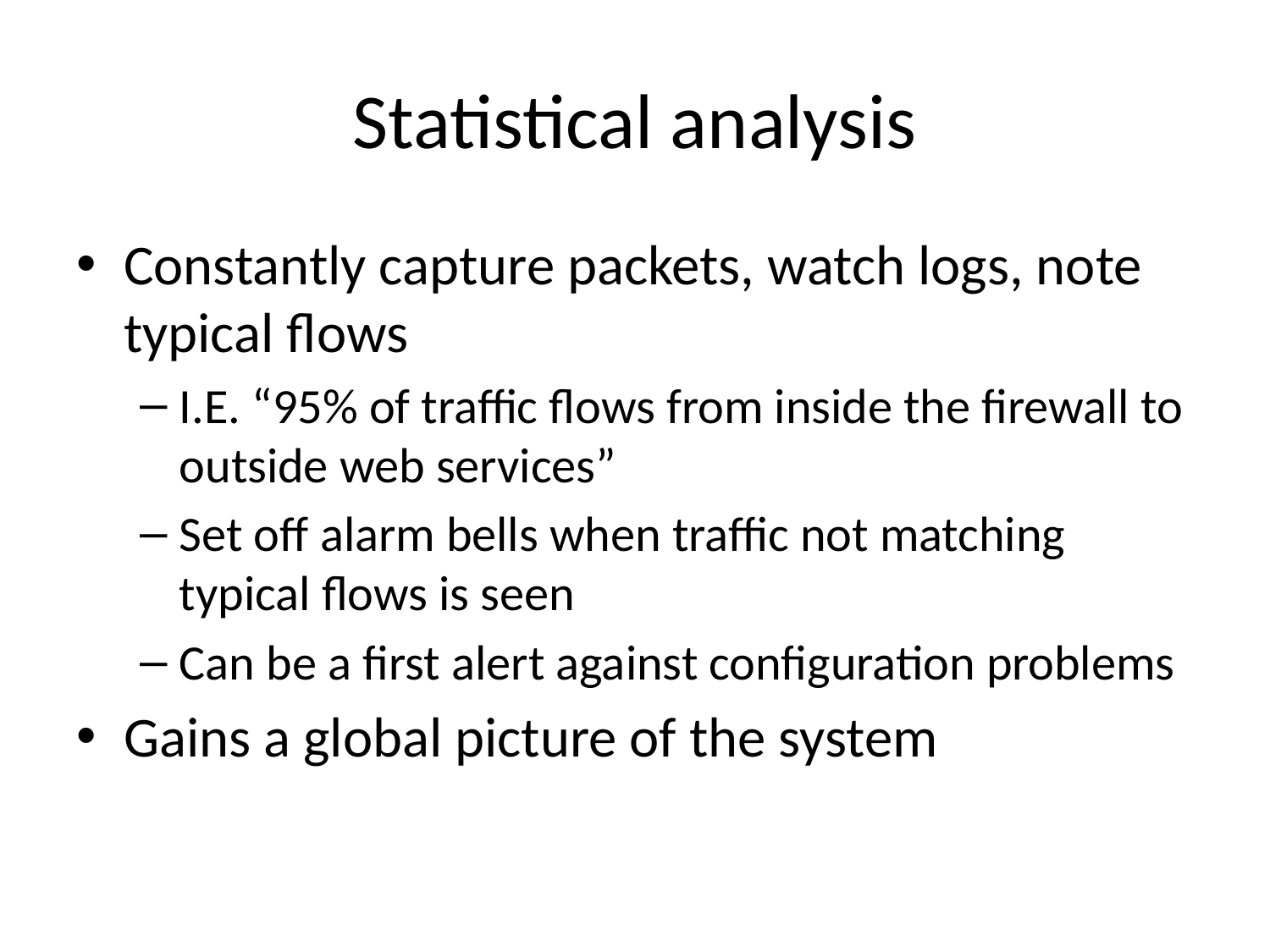

# Statistical analysis
Constantly capture packets, watch logs, note typical flows
I.E. “95% of traffic flows from inside the firewall to outside web services”
Set off alarm bells when traffic not matching typical flows is seen
Can be a first alert against configuration problems
Gains a global picture of the system